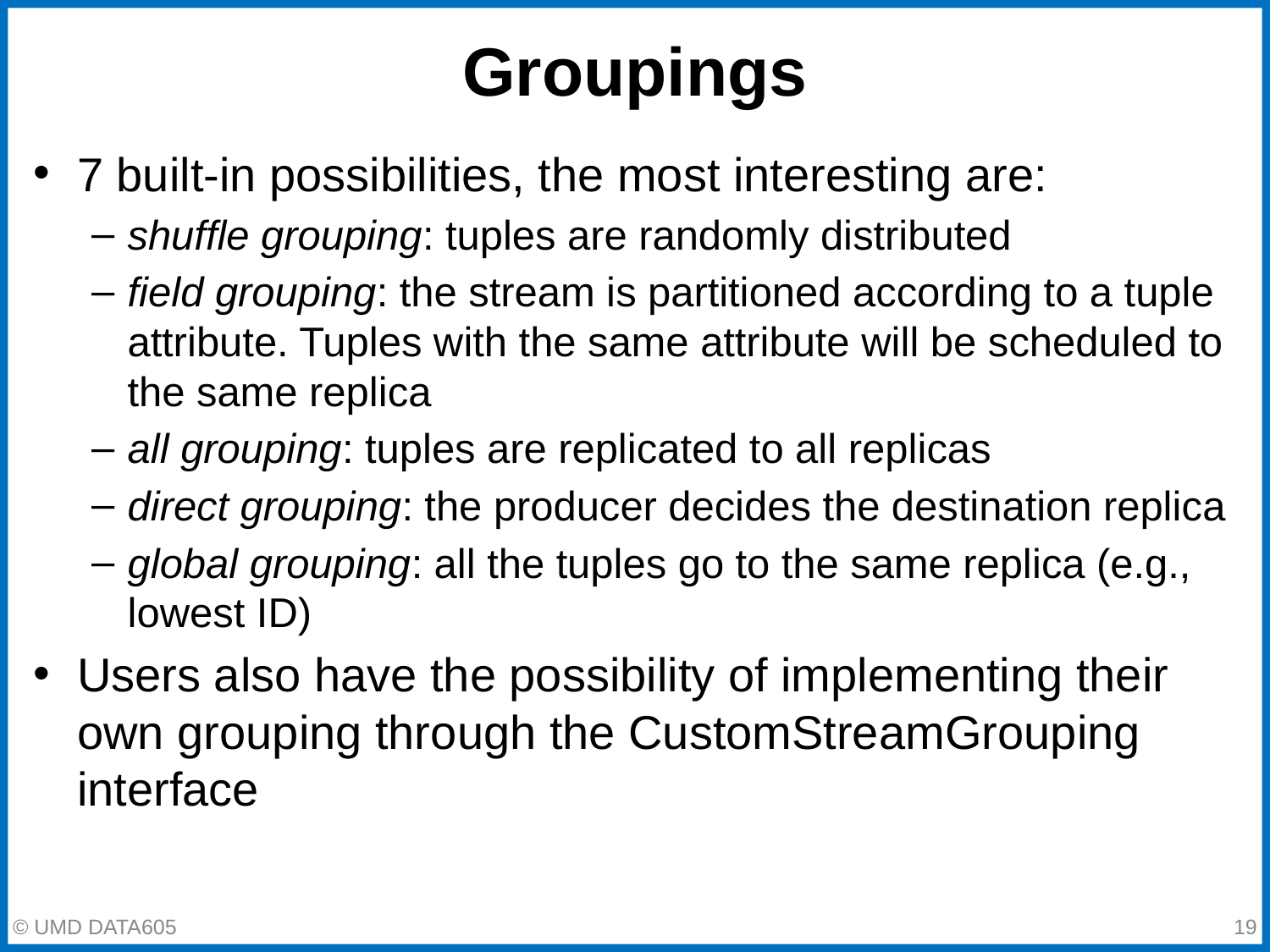

# Groupings
7 built-in possibilities, the most interesting are:
shuffle grouping: tuples are randomly distributed
field grouping: the stream is partitioned according to a tuple attribute. Tuples with the same attribute will be scheduled to the same replica
all grouping: tuples are replicated to all replicas
direct grouping: the producer decides the destination replica
global grouping: all the tuples go to the same replica (e.g., lowest ID)
Users also have the possibility of implementing their own grouping through the CustomStreamGrouping interface

19